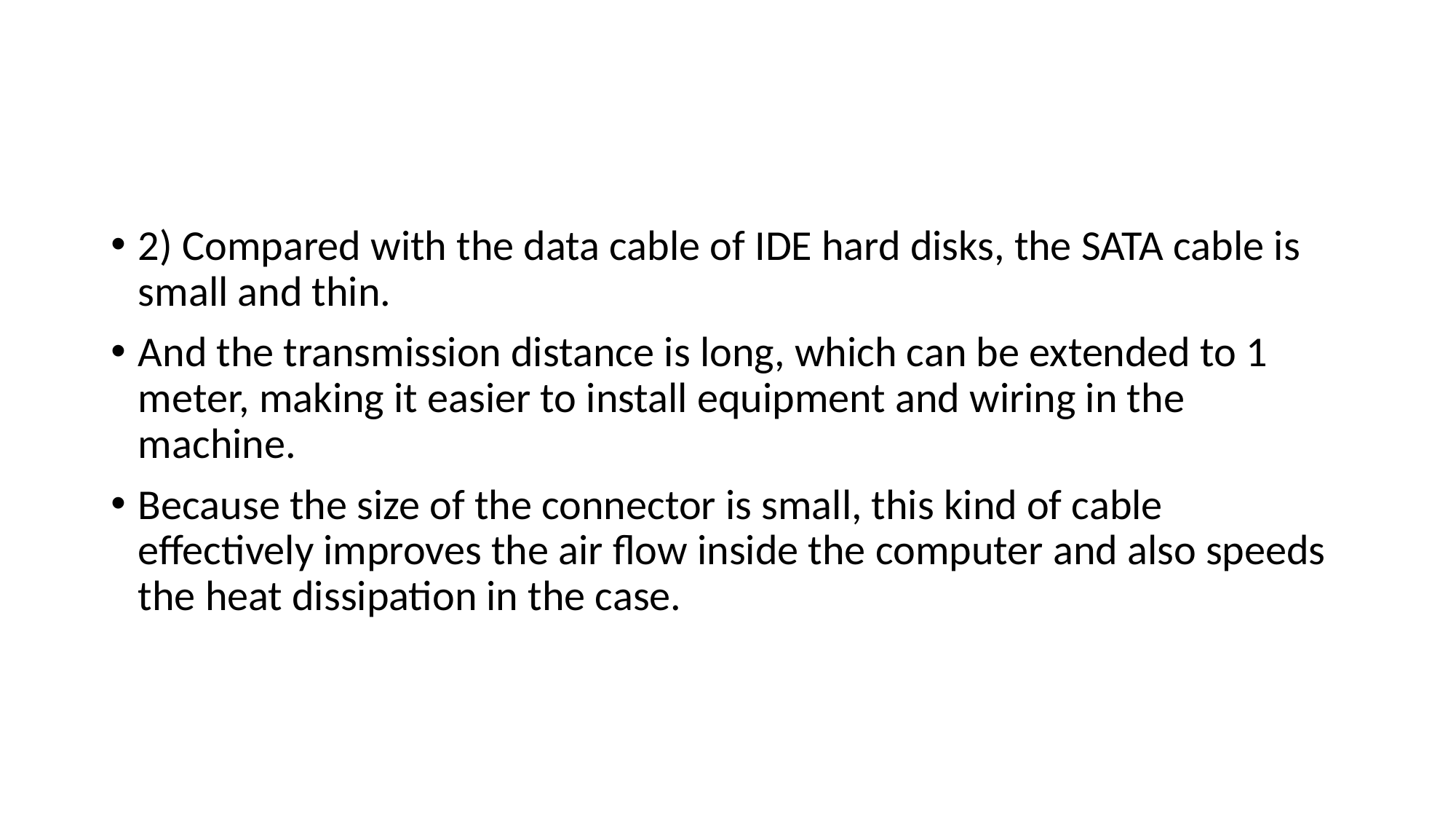

#
2) Compared with the data cable of IDE hard disks, the SATA cable is small and thin.
And the transmission distance is long, which can be extended to 1 meter, making it easier to install equipment and wiring in the machine.
Because the size of the connector is small, this kind of cable effectively improves the air flow inside the computer and also speeds the heat dissipation in the case.